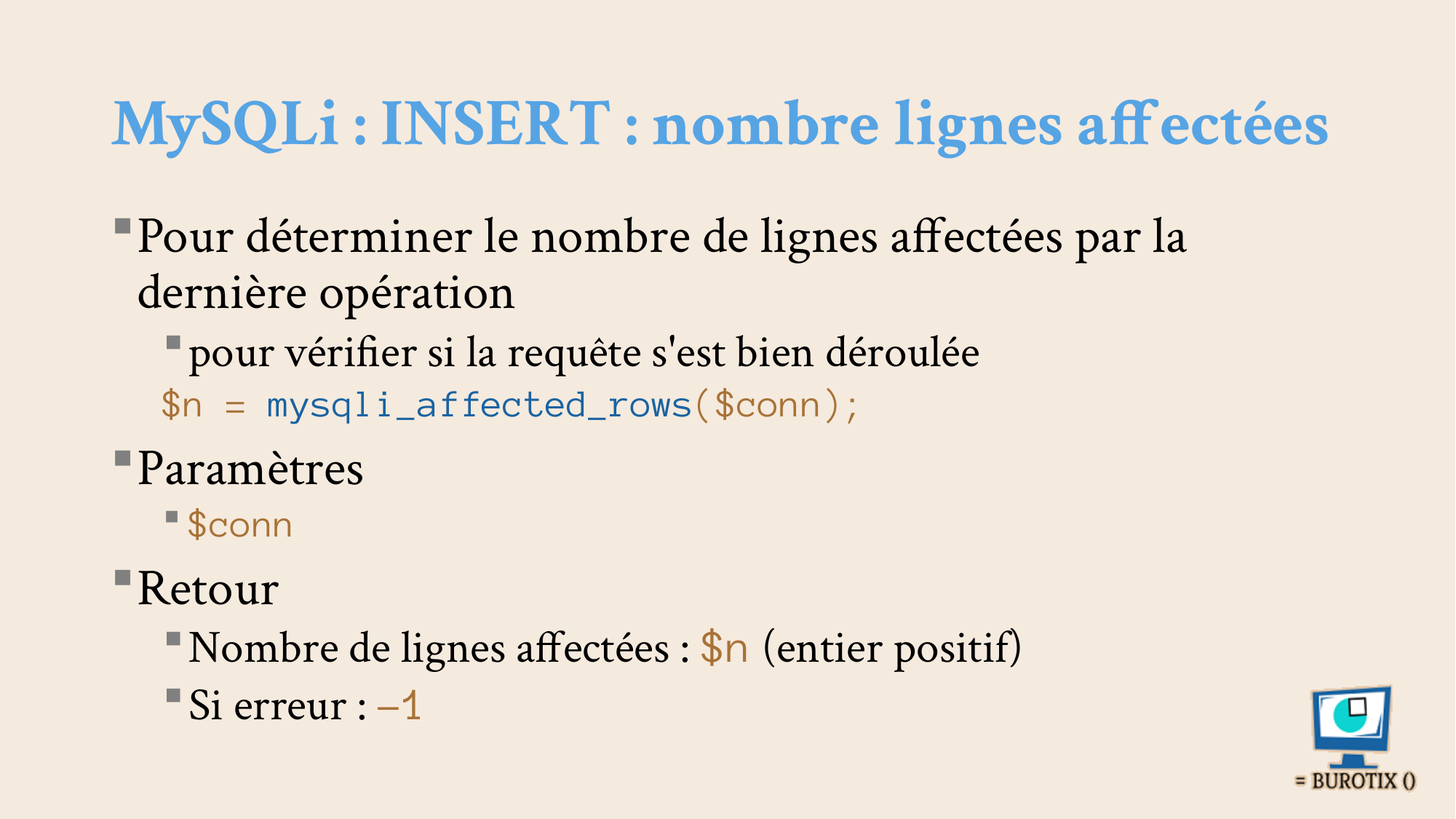

# MySQLi : INSERT : nombre lignes affectées
Pour déterminer le nombre de lignes affectées par la dernière opération
pour vérifier si la requête s'est bien déroulée
$n = mysqli_affected_rows($conn);
Paramètres
$conn
Retour
Nombre de lignes affectées : $n (entier positif)
Si erreur : -1